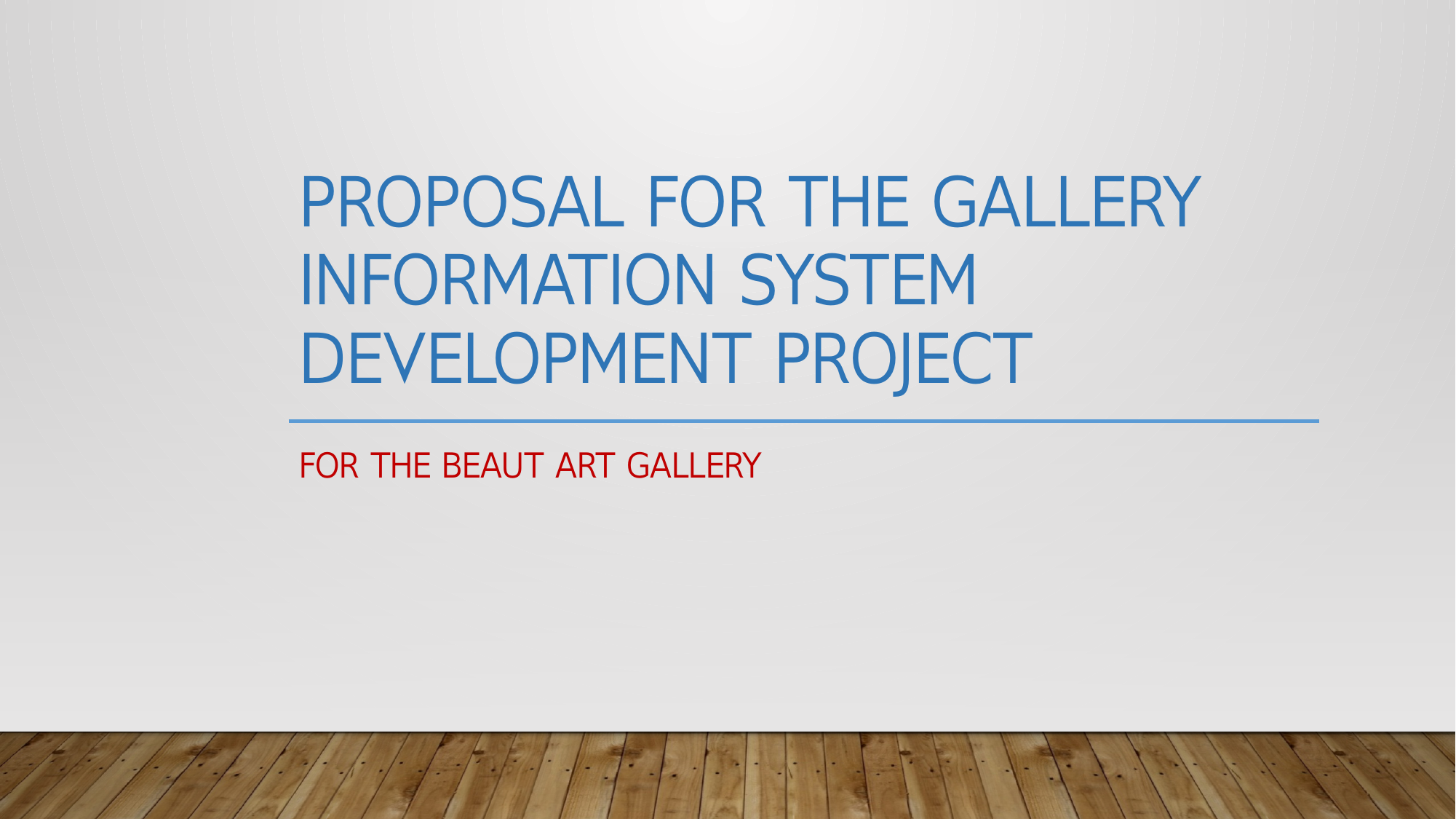

# Proposal for the Gallery information system development project
for the BEAUT ART GALLERY